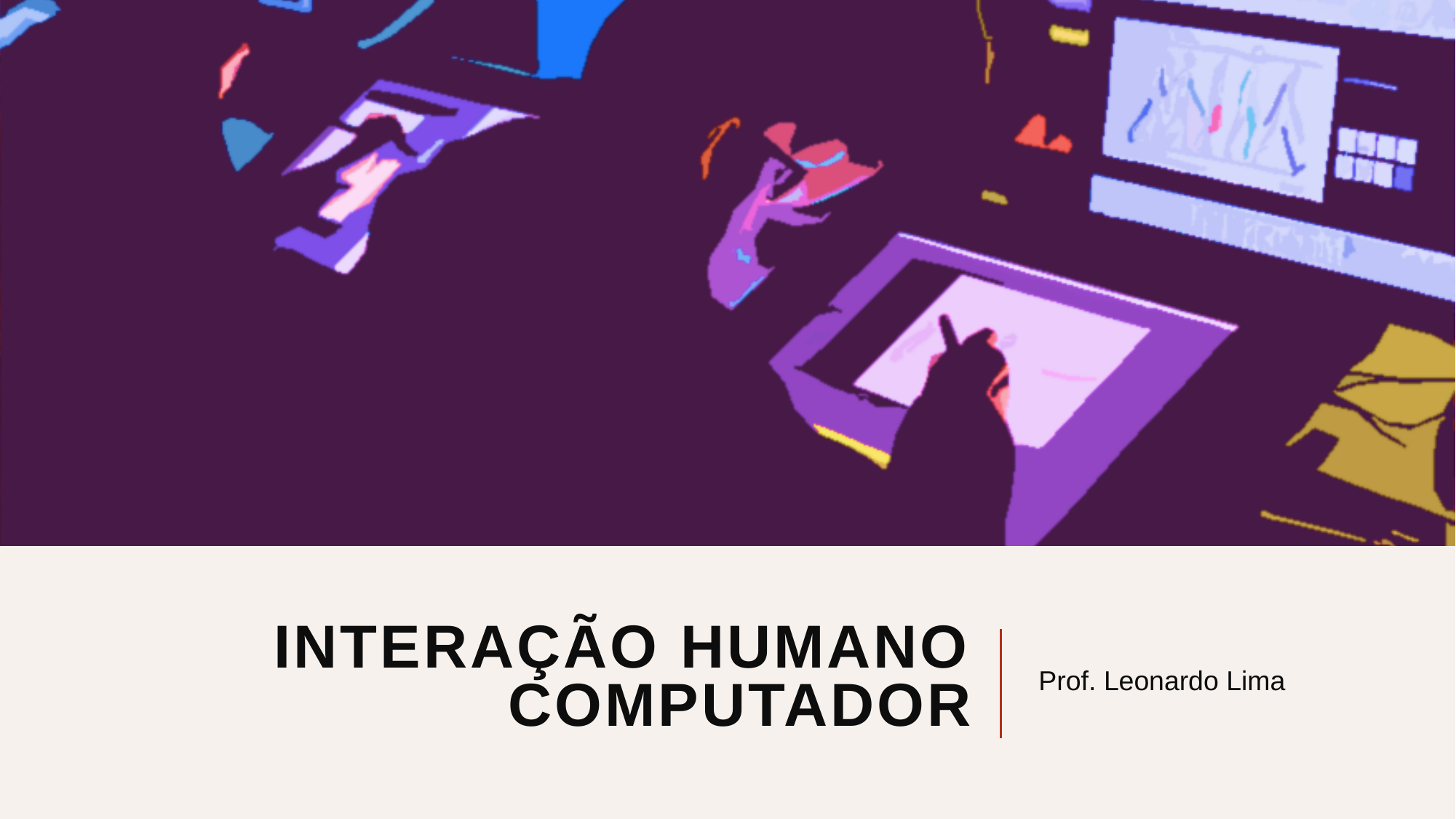

# INTERAÇÃO HUMANO COMPUTADOR
Prof. Leonardo Lima